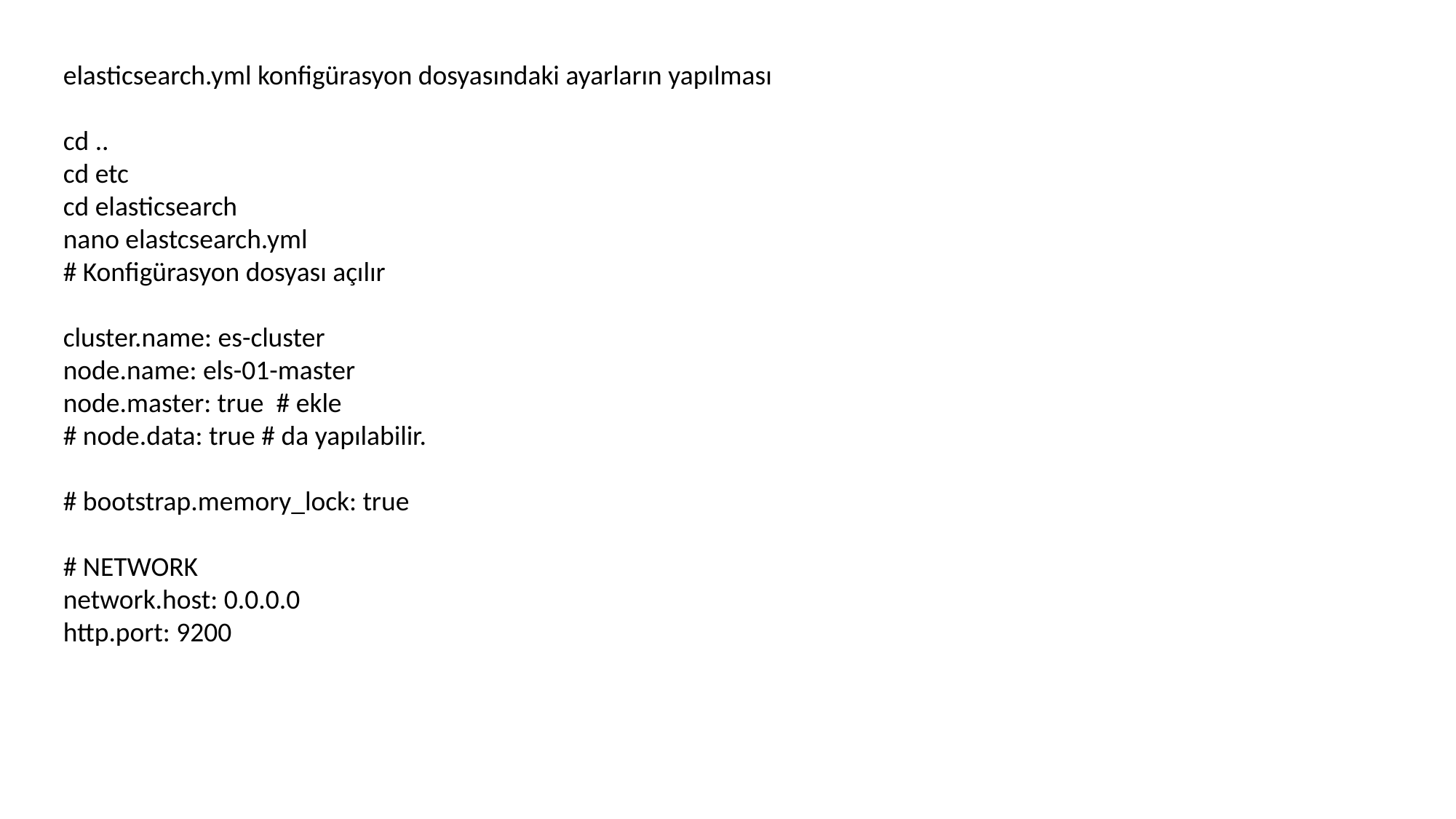

elasticsearch.yml konfigürasyon dosyasındaki ayarların yapılması

cd ..
cd etc
cd elasticsearch
nano elastcsearch.yml
# Konfigürasyon dosyası açılır

cluster.name: es-cluster
node.name: els-01-master
node.master: true  # ekle
# node.data: true # da yapılabilir.

# bootstrap.memory_lock: true

# NETWORK
network.host: 0.0.0.0
http.port: 9200